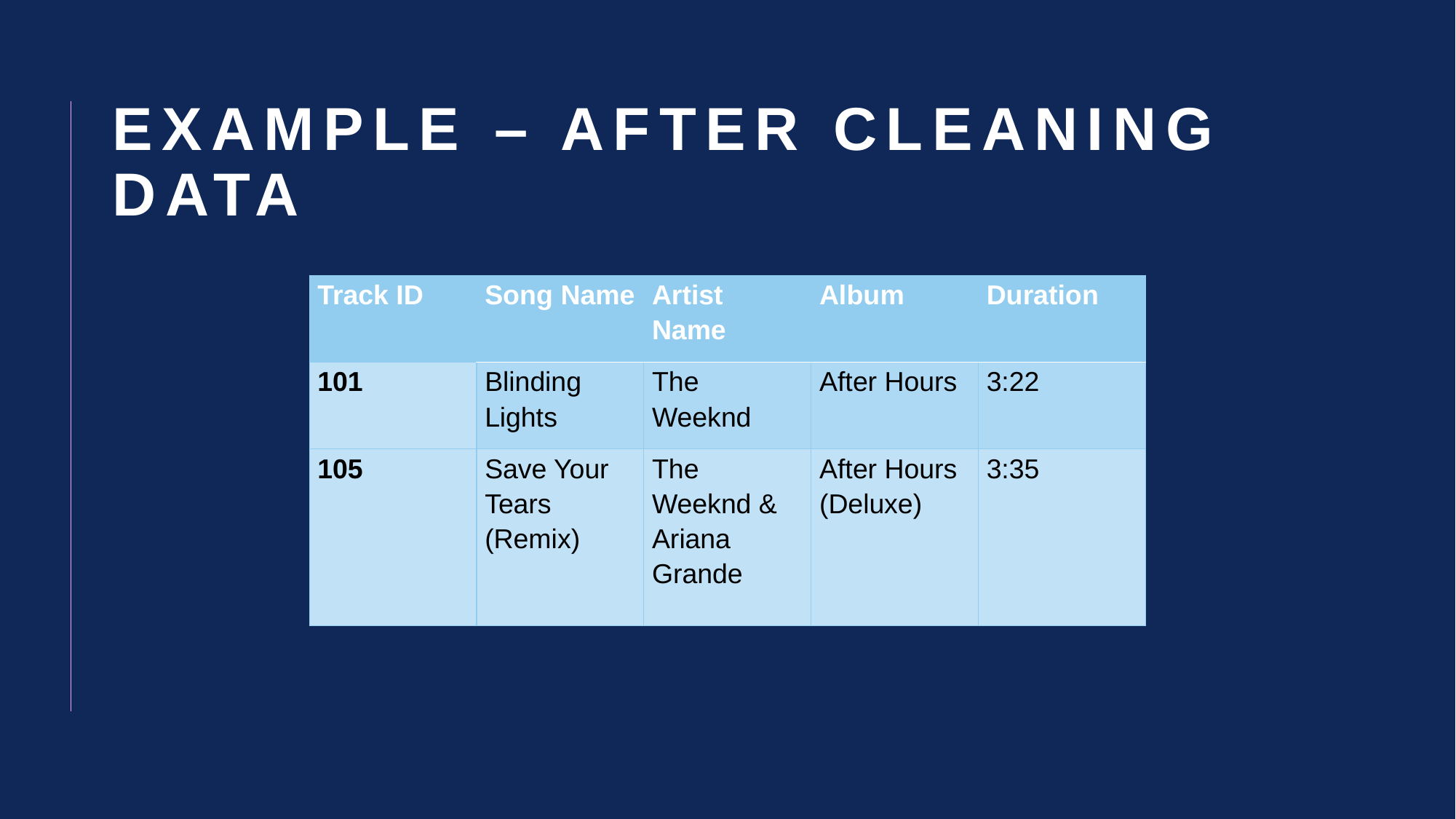

# Example – after cleaning data

| Track ID | Song Name | Artist Name | Album | Duration |
| --- | --- | --- | --- | --- |
| 101 | Blinding Lights | The Weeknd | After Hours | 3:22 |
| 105 | Save Your Tears (Remix) | The Weeknd & Ariana Grande | After Hours (Deluxe) | 3:35 |